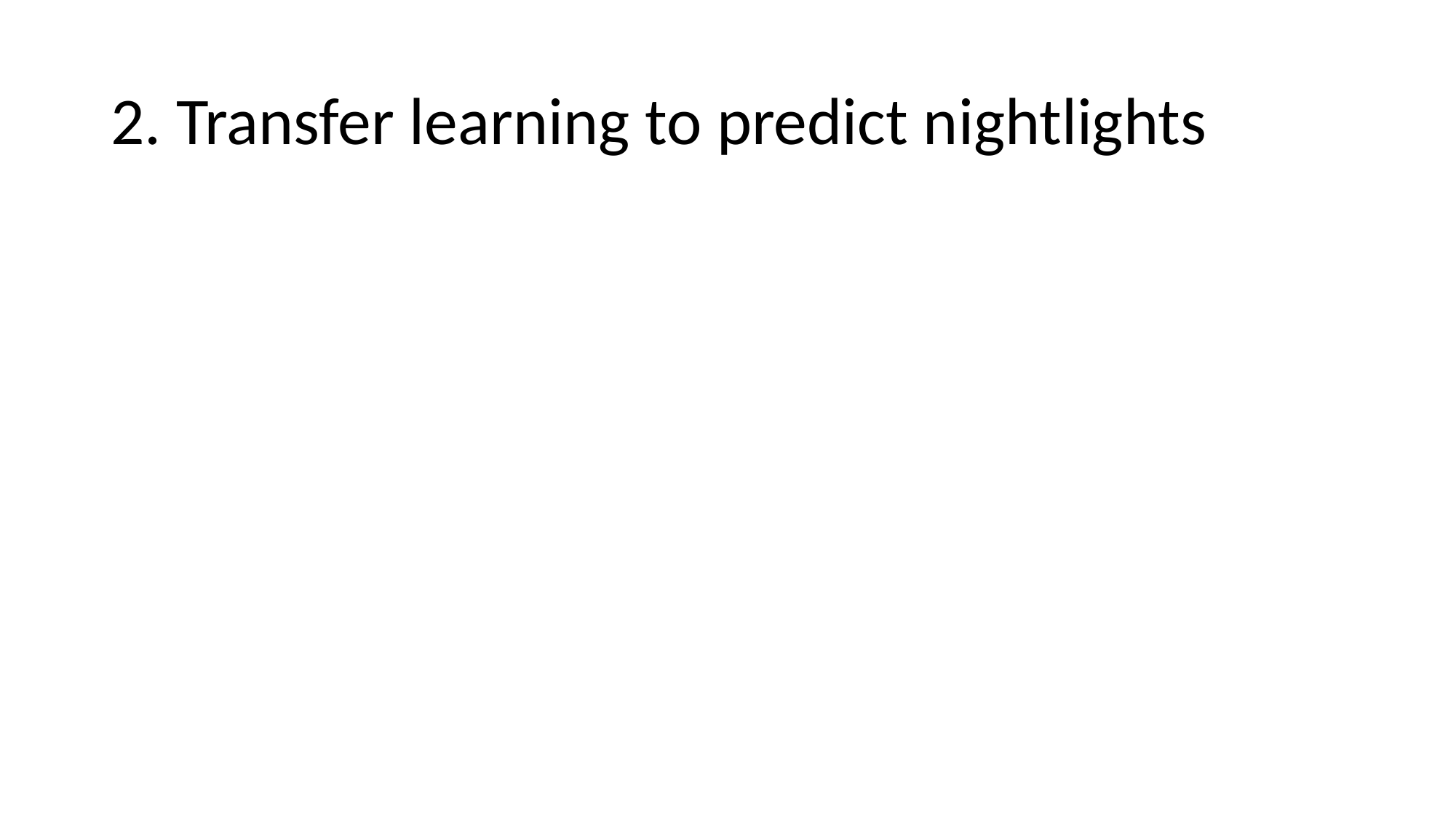

# 2. Transfer learning to predict nightlights